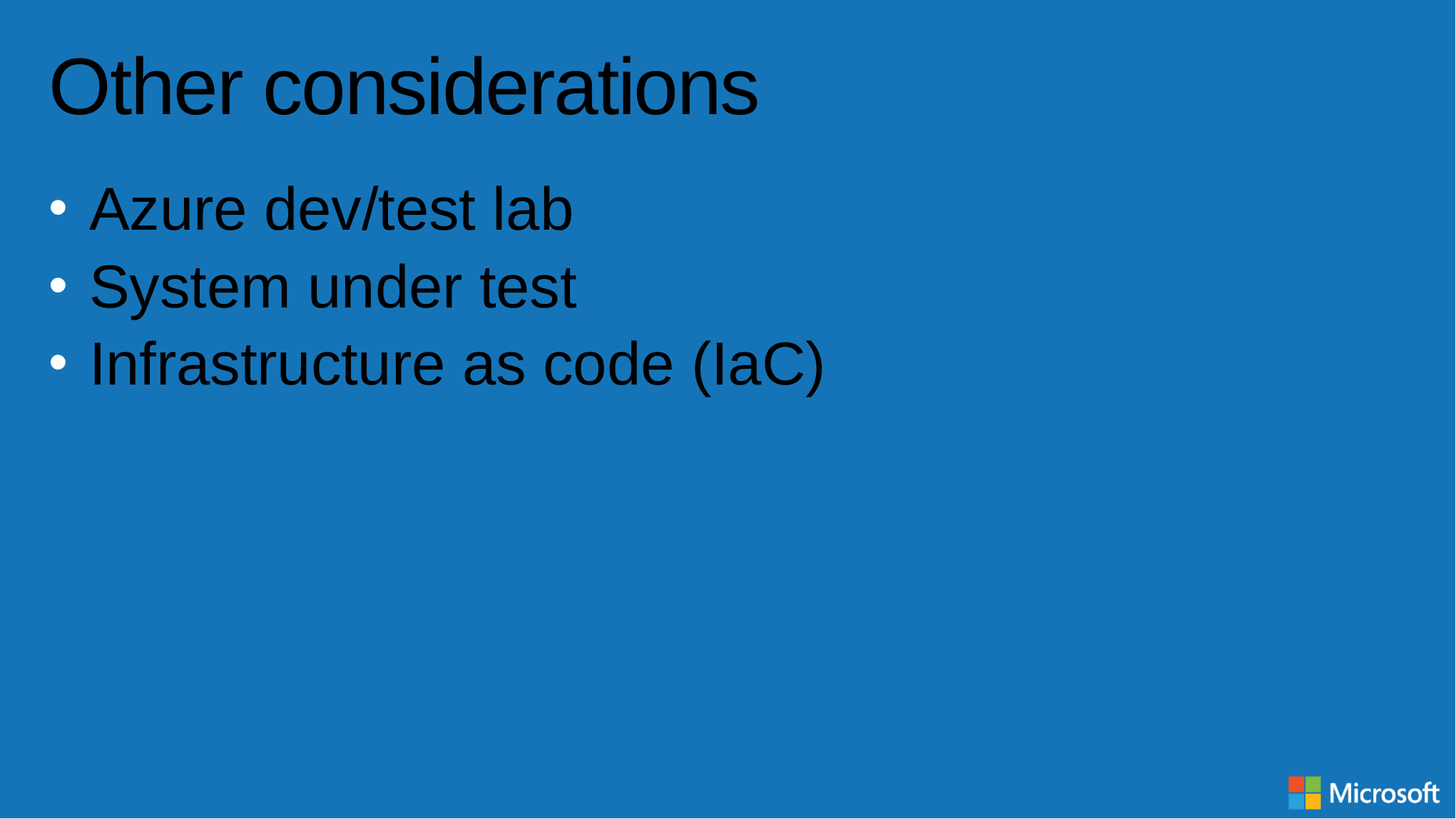

# Other considerations
Azure dev/test lab
System under test
Infrastructure as code (IaC)